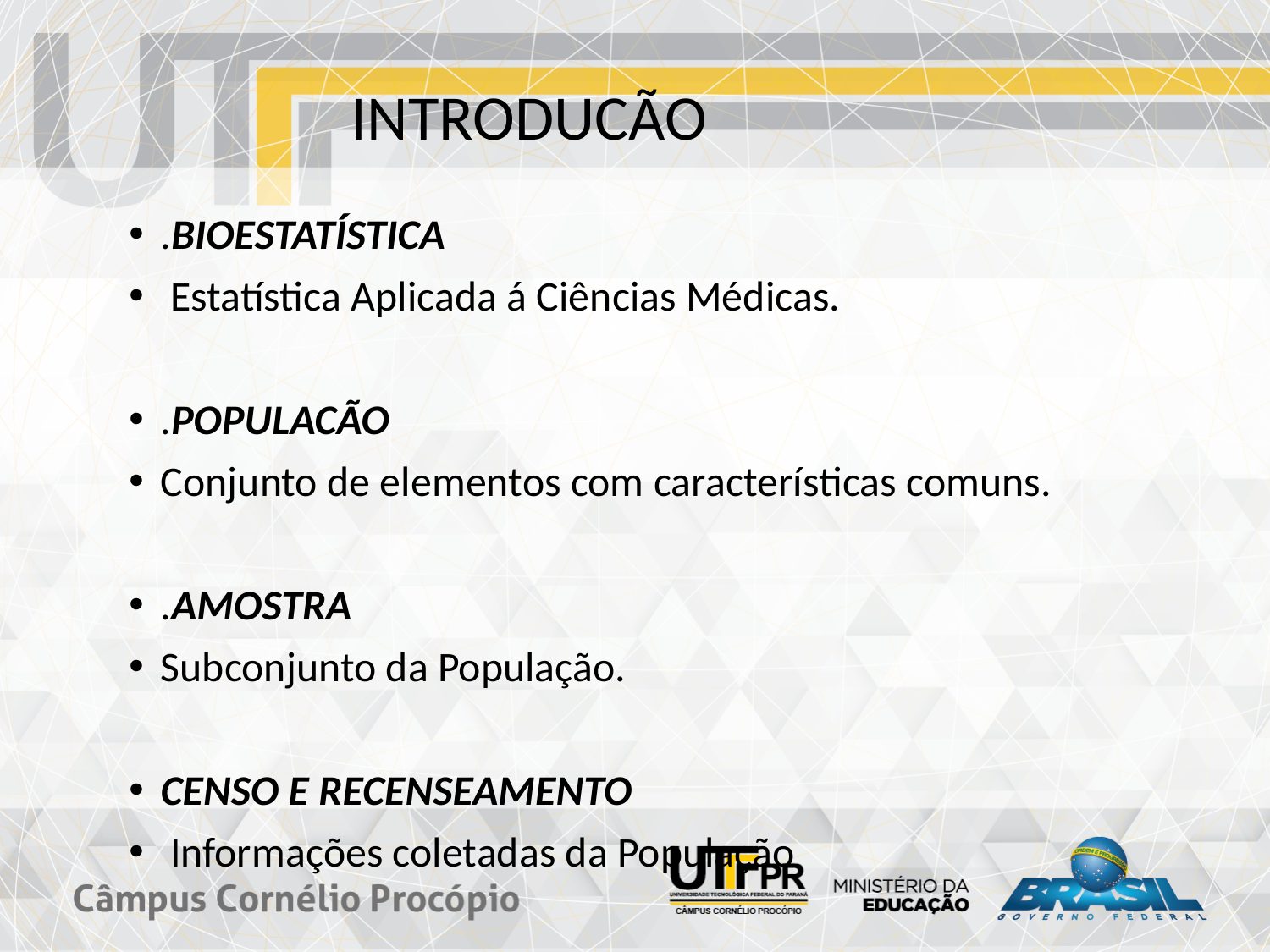

# INTRODUCÃO
.BIOESTATÍSTICA
 Estatística Aplicada á Ciências Médicas.

.POPULACÃO
Conjunto de elementos com características comuns.

.AMOSTRA
Subconjunto da População.

CENSO E RECENSEAMENTO
 Informações coletadas da População